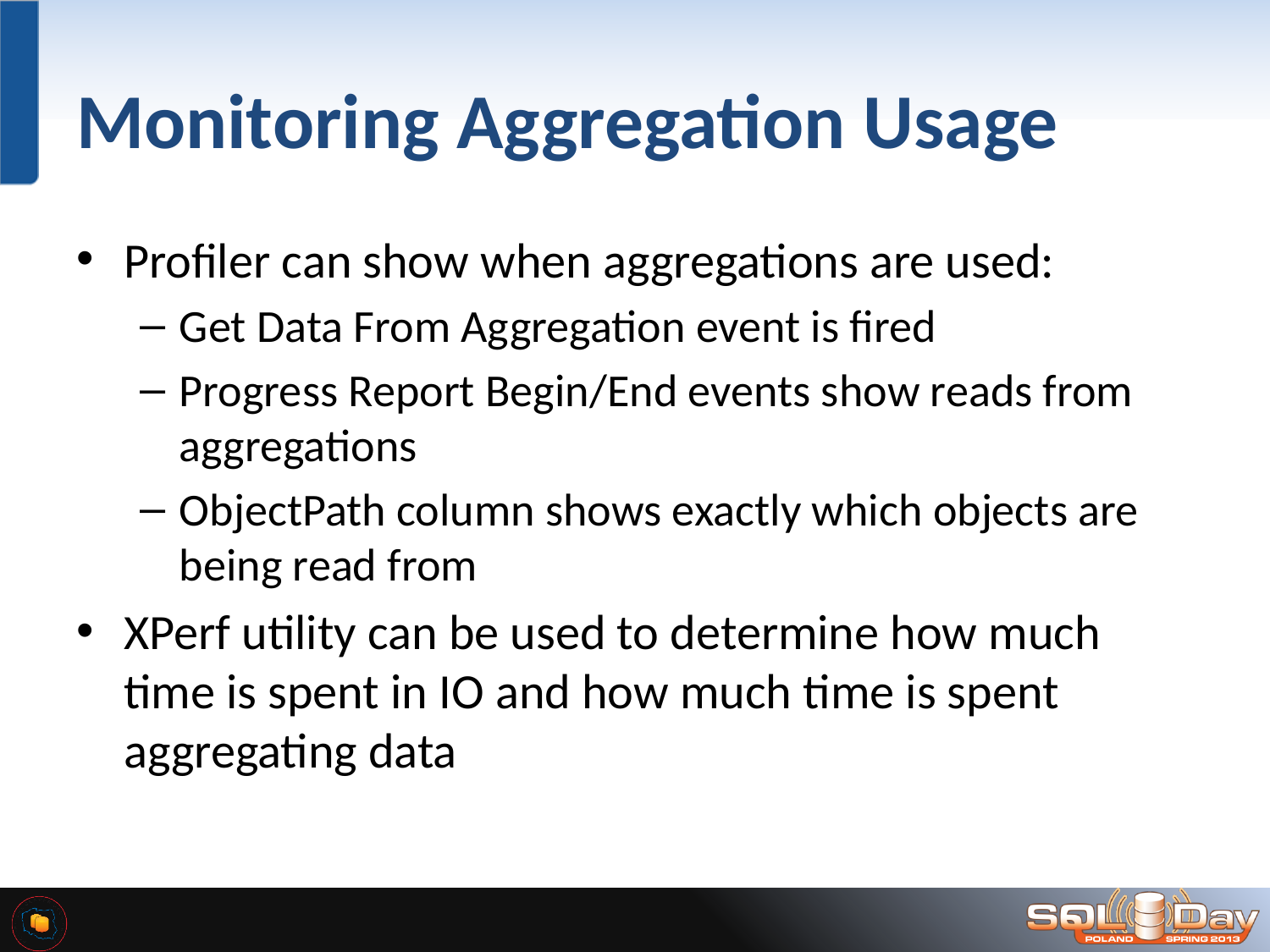

# Monitoring Aggregation Usage
Profiler can show when aggregations are used:
Get Data From Aggregation event is fired
Progress Report Begin/End events show reads from aggregations
ObjectPath column shows exactly which objects are being read from
XPerf utility can be used to determine how much time is spent in IO and how much time is spent aggregating data